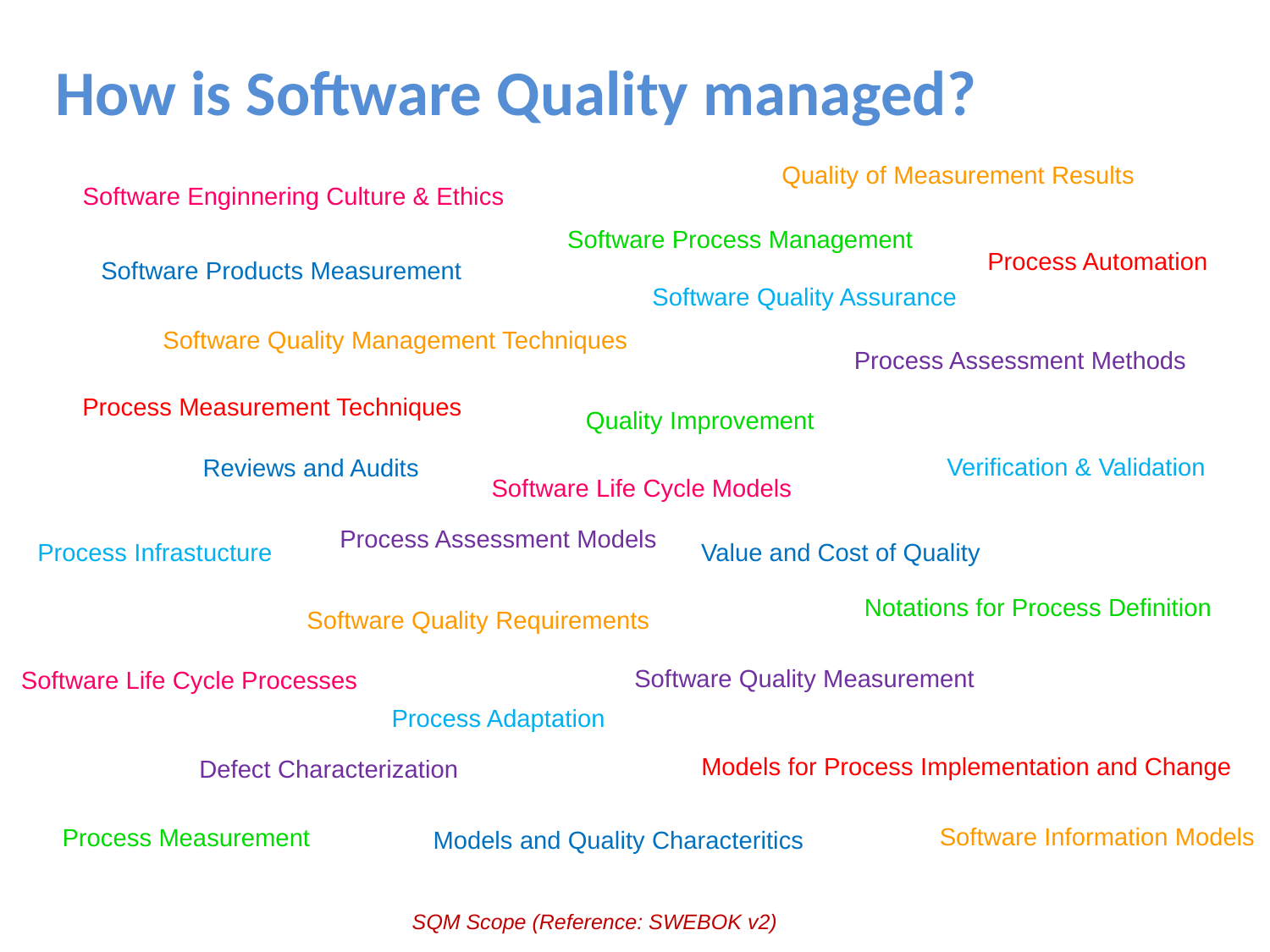

# How is Software Quality managed?
Quality of Measurement Results
Software Enginnering Culture & Ethics
Software Process Management
Process Automation
Software Products Measurement
Software Quality Assurance
Software Quality Management Techniques
Process Assessment Methods
Process Measurement Techniques
Quality Improvement
Verification & Validation
Reviews and Audits
Software Life Cycle Models
Process Assessment Models
Process Infrastucture
Value and Cost of Quality
Notations for Process Definition
Software Quality Requirements
Software Quality Measurement
Software Life Cycle Processes
Process Adaptation
Models for Process Implementation and Change
Defect Characterization
Software Information Models
Process Measurement
Models and Quality Characteritics
SQM Scope (Reference: SWEBOK v2)